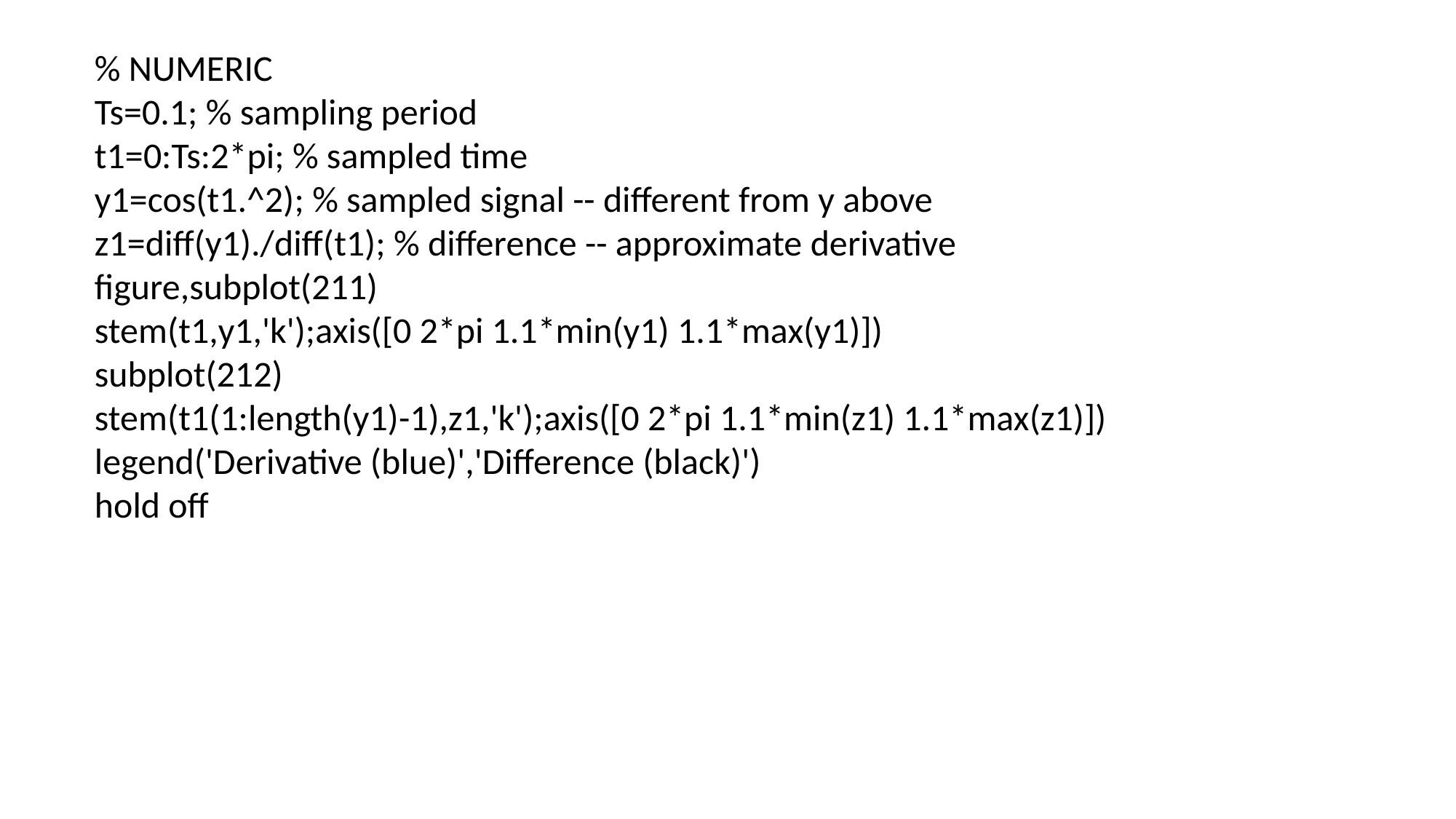

% NUMERIC
Ts=0.1; % sampling period
t1=0:Ts:2*pi; % sampled time
y1=cos(t1.^2); % sampled signal -- different from y above
z1=diff(y1)./diff(t1); % difference -- approximate derivative
figure,subplot(211)
stem(t1,y1,'k');axis([0 2*pi 1.1*min(y1) 1.1*max(y1)])
subplot(212)
stem(t1(1:length(y1)-1),z1,'k');axis([0 2*pi 1.1*min(z1) 1.1*max(z1)])
legend('Derivative (blue)','Difference (black)')
hold off